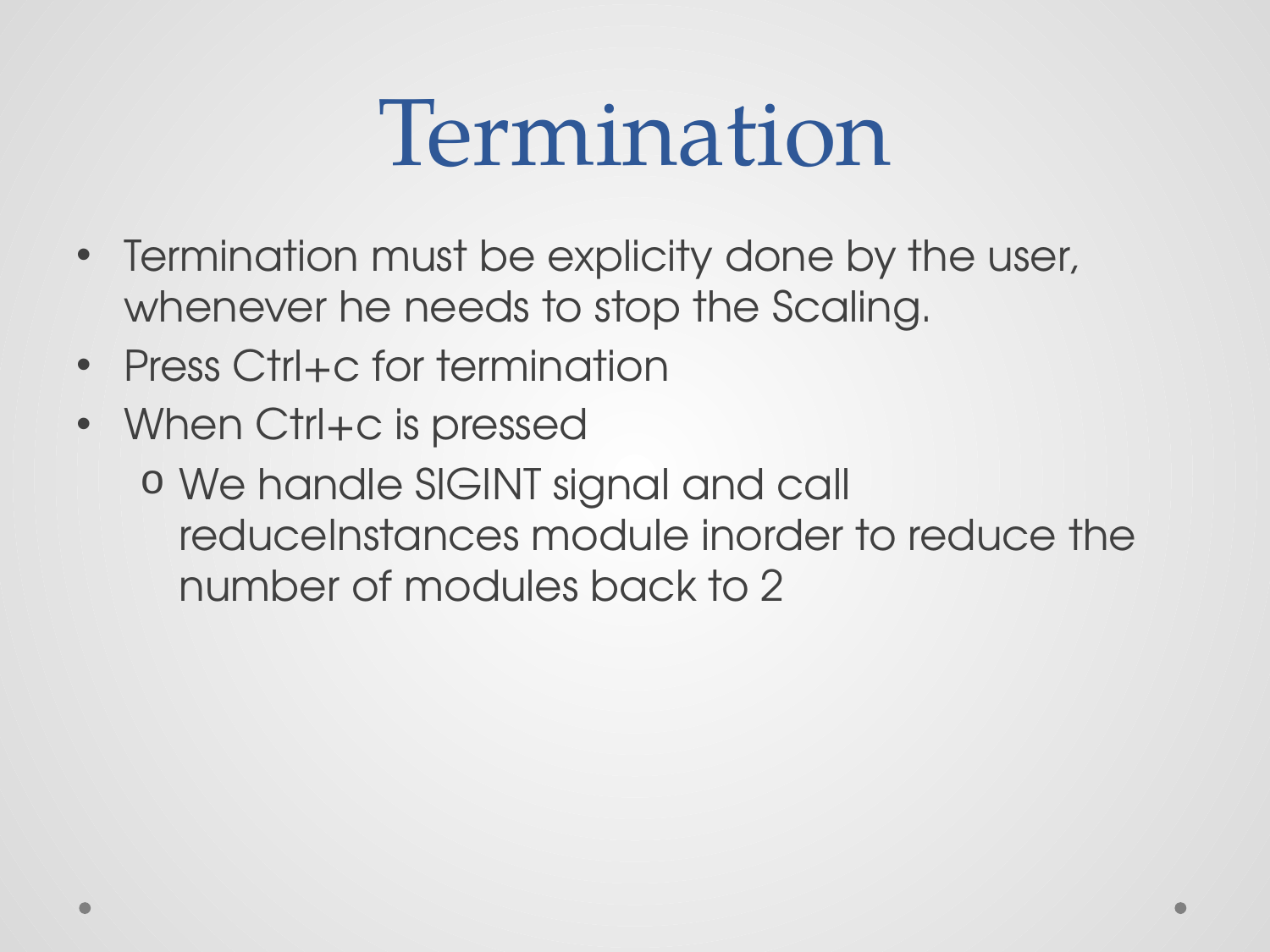

# Termination
Termination must be explicity done by the user, whenever he needs to stop the Scaling.
Press Ctrl+c for termination
When Ctrl+c is pressed
We handle SIGINT signal and call reduceInstances module inorder to reduce the number of modules back to 2